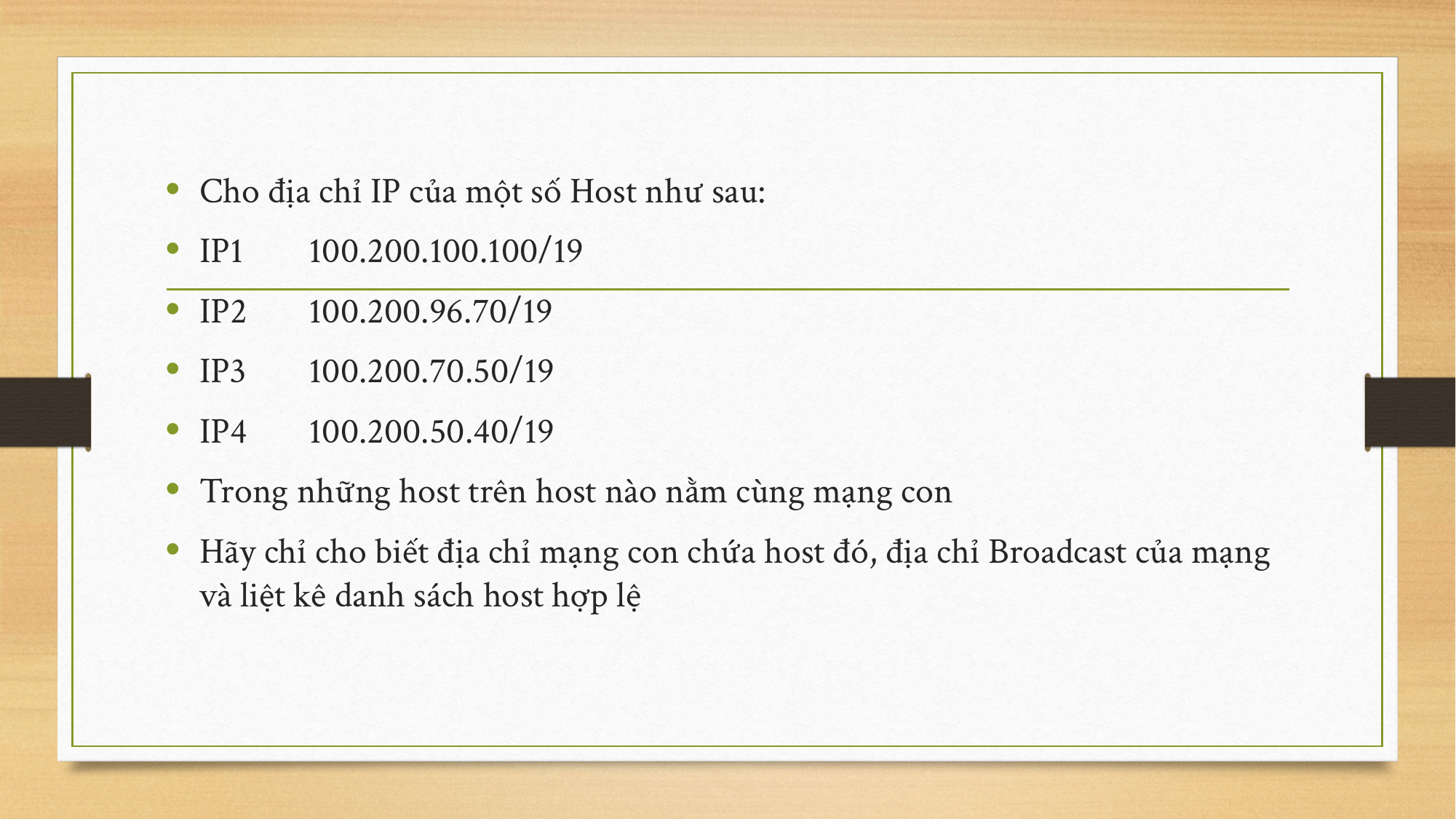

#
Cho địa chỉ IP của một số Host như sau:
IP1	100.200.100.100/19
IP2	100.200.96.70/19
IP3	100.200.70.50/19
IP4	100.200.50.40/19
Trong những host trên host nào nằm cùng mạng con
Hãy chỉ cho biết địa chỉ mạng con chứa host đó, địa chỉ Broadcast của mạng và liệt kê danh sách host hợp lệ